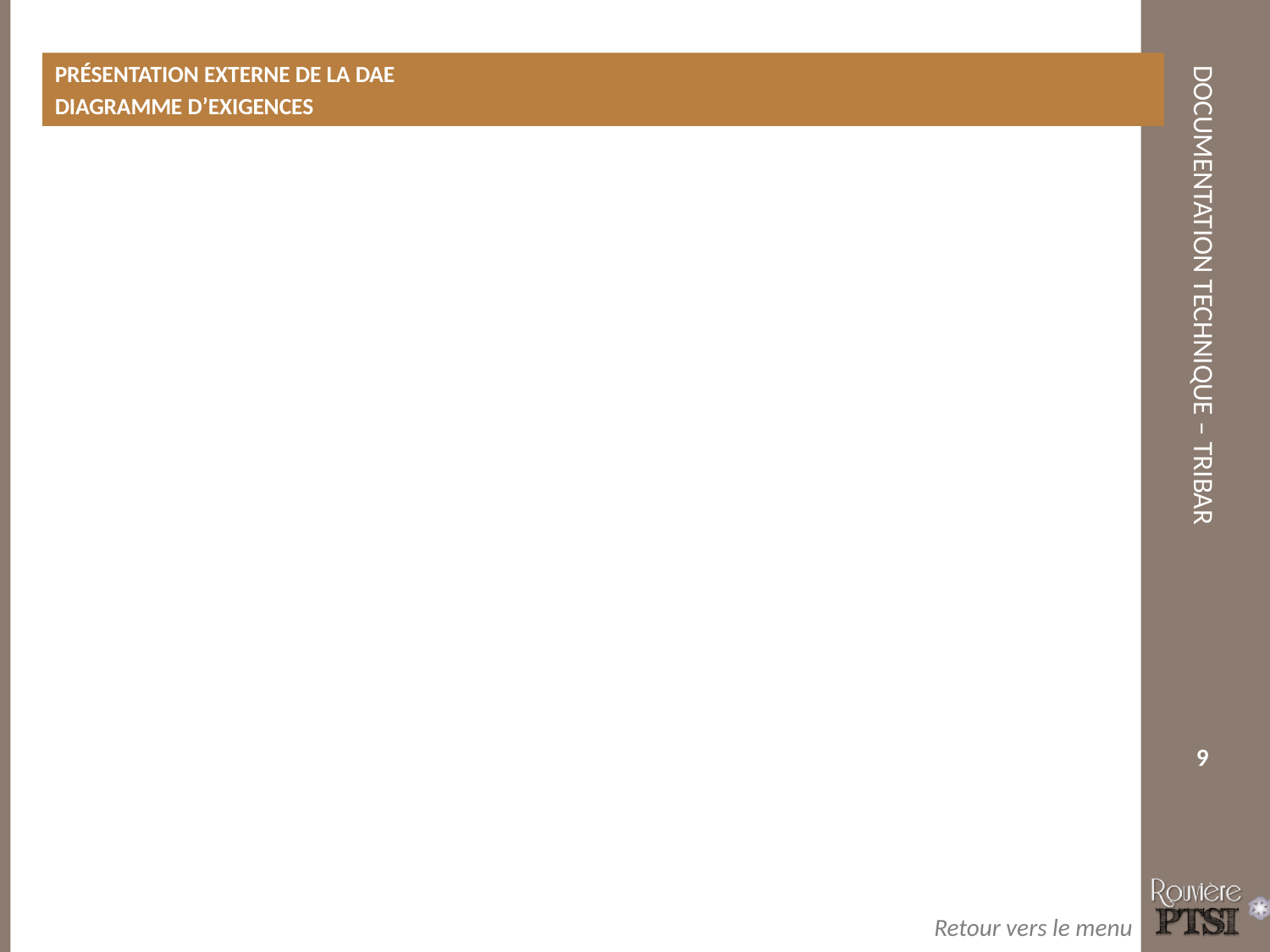

Présentation externe de la DAE
Diagramme d’exigences

9
Retour vers le menu